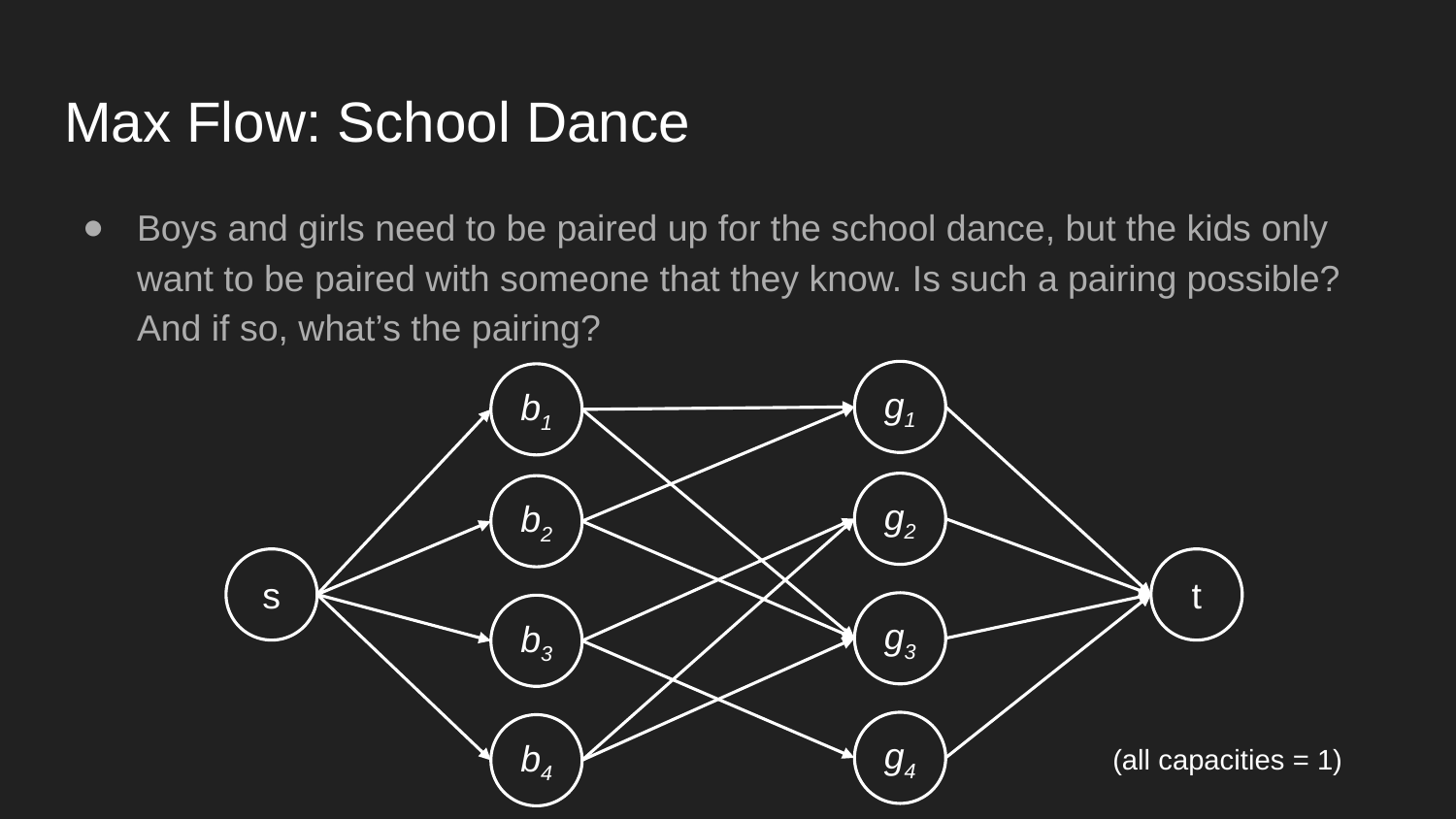

# Max Flow: School Dance
Boys and girls need to be paired up for the school dance, but the kids only want to be paired with someone that they know. Is such a pairing possible? And if so, what’s the pairing?
g1
b1
g2
b2
g3
b3
g4
b4
s
t
(all capacities = 1)